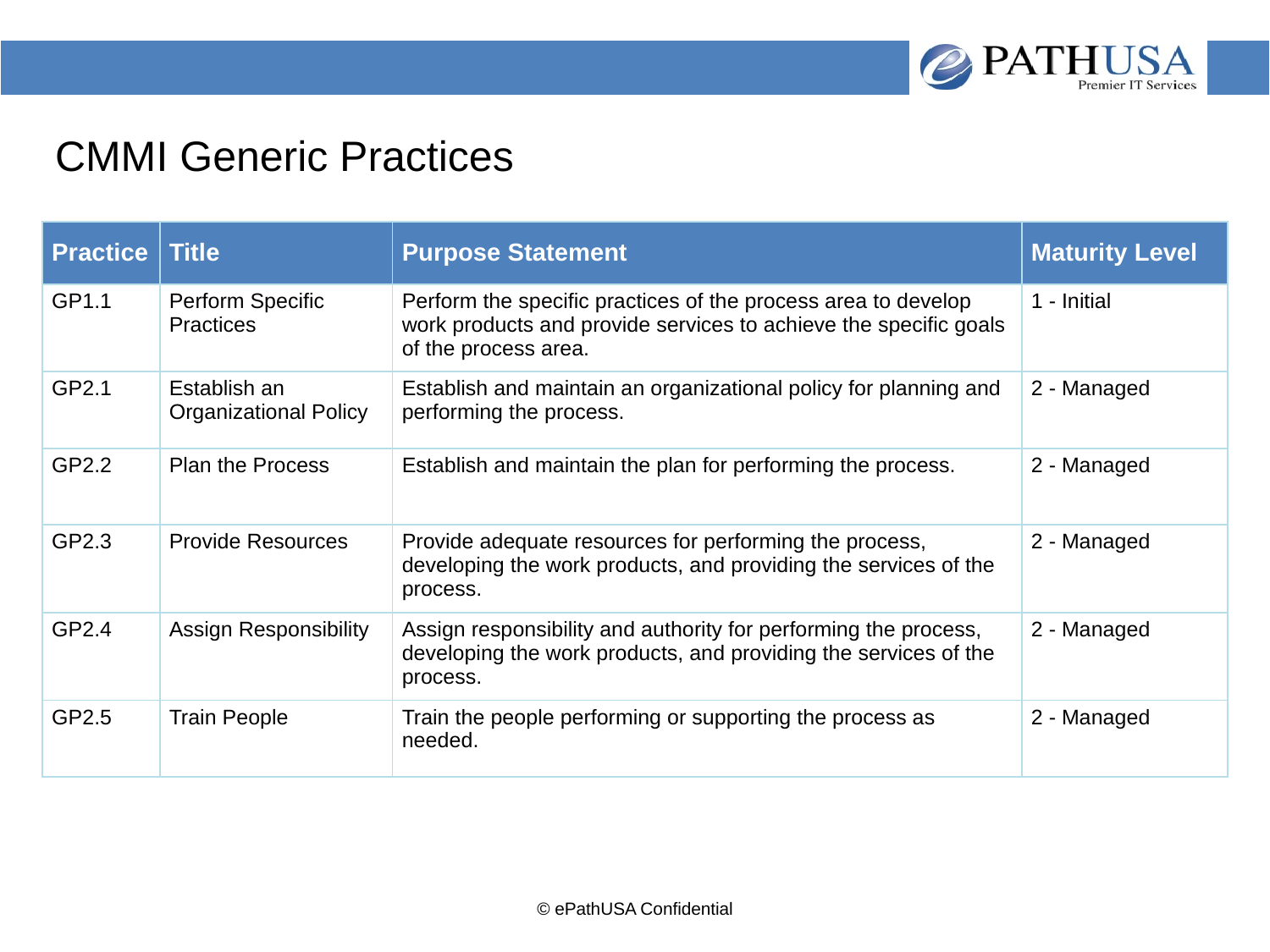

# CMMI Generic Practices
| Practice | Title | Purpose Statement | Maturity Level |
| --- | --- | --- | --- |
| GP1.1 | Perform Specific Practices | Perform the specific practices of the process area to develop work products and provide services to achieve the specific goals of the process area. | 1 - Initial |
| GP2.1 | Establish an Organizational Policy | Establish and maintain an organizational policy for planning and performing the process. | 2 - Managed |
| GP2.2 | Plan the Process | Establish and maintain the plan for performing the process. | 2 - Managed |
| GP2.3 | Provide Resources | Provide adequate resources for performing the process, developing the work products, and providing the services of the process. | 2 - Managed |
| GP2.4 | Assign Responsibility | Assign responsibility and authority for performing the process, developing the work products, and providing the services of the process. | 2 - Managed |
| GP2.5 | Train People | Train the people performing or supporting the process as needed. | 2 - Managed |
© ePathUSA Confidential